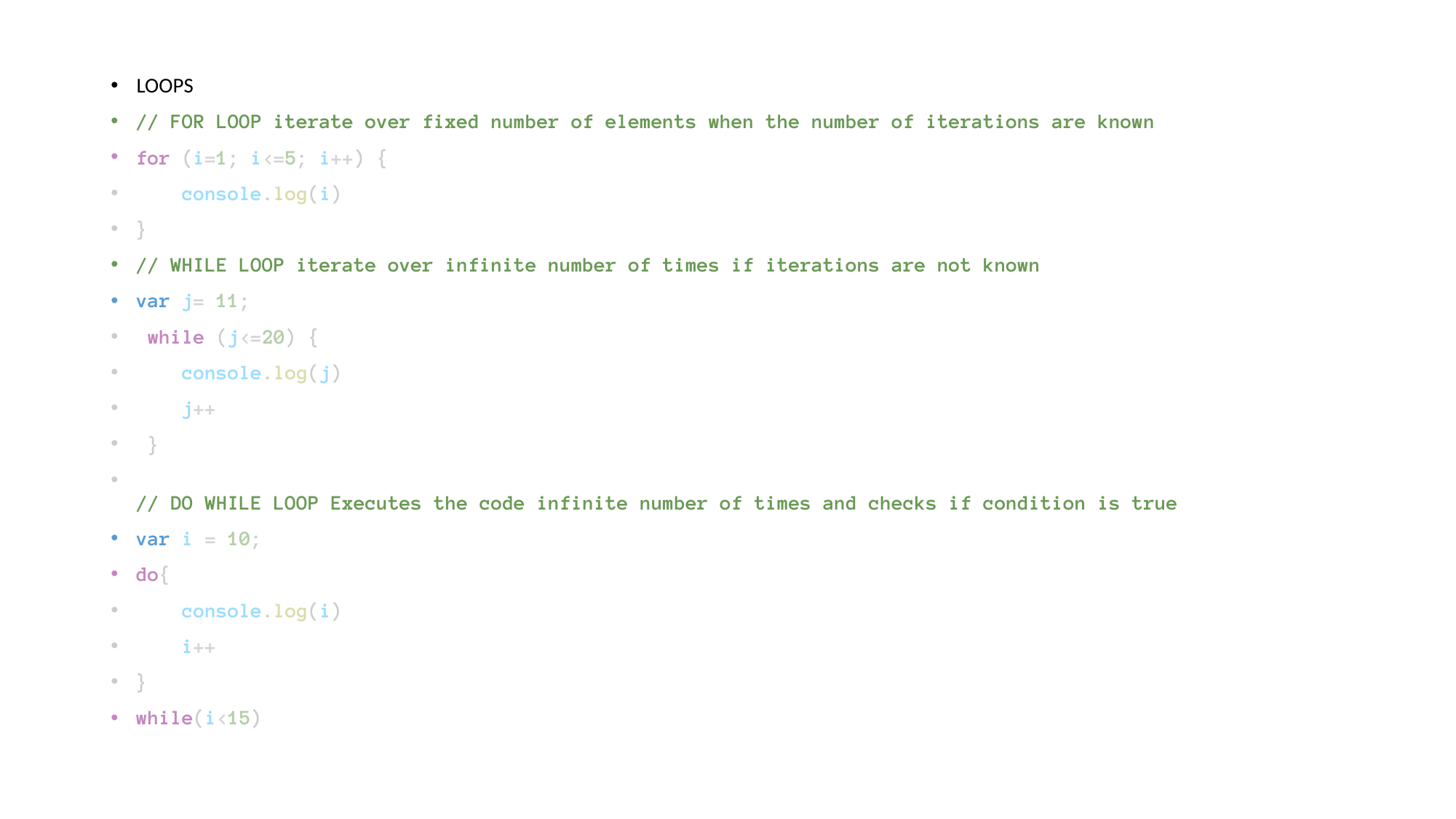

LOOPS
// FOR LOOP iterate over fixed number of elements when the number of iterations are known
for (i=1; i<=5; i++) {
    console.log(i)
}
// WHILE LOOP iterate over infinite number of times if iterations are not known
var j= 11;
 while (j<=20) {
    console.log(j)
    j++
 }
// DO WHILE LOOP Executes the code infinite number of times and checks if condition is true
var i = 10;
do{
    console.log(i)
    i++
}
while(i<15)